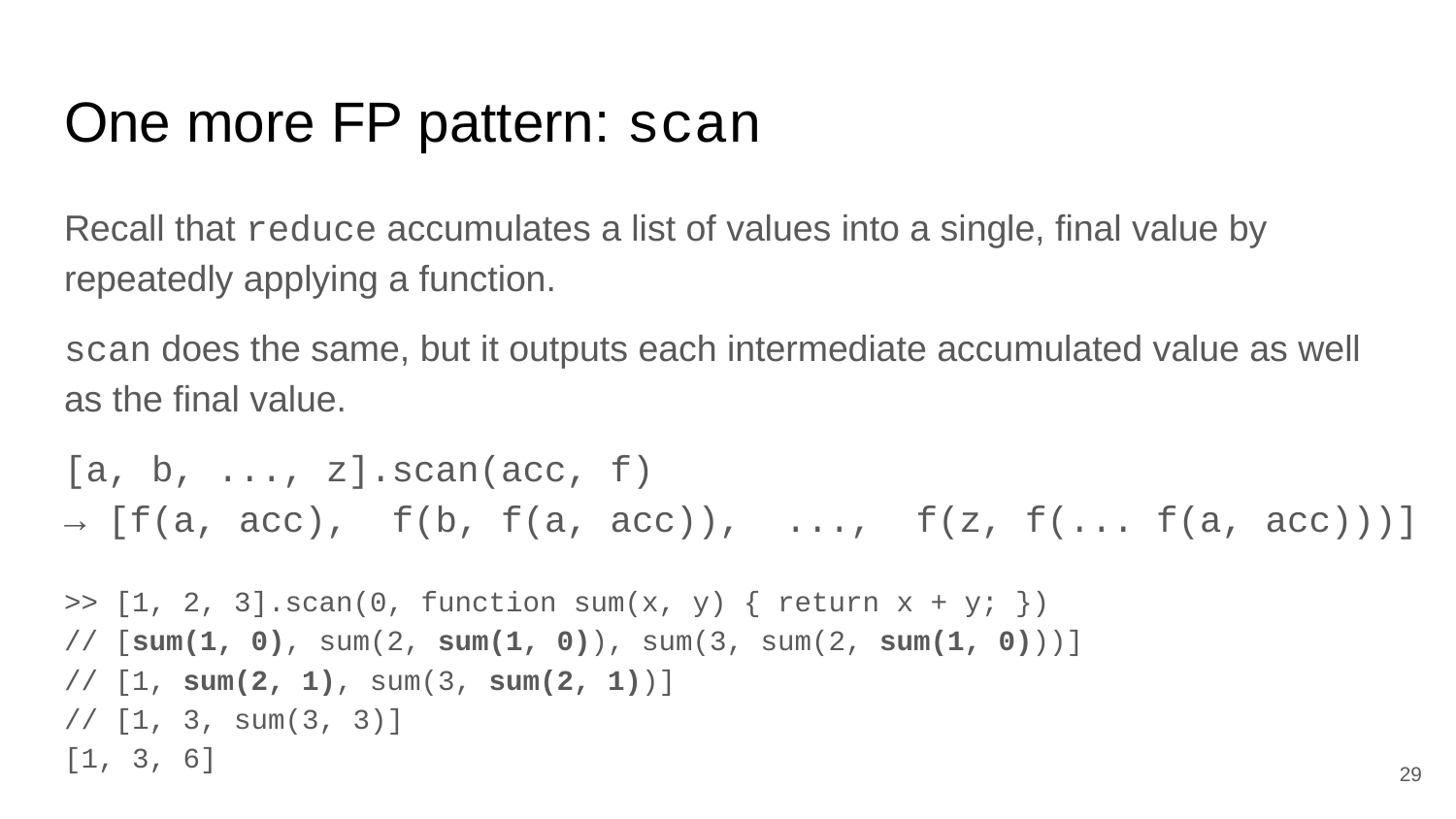

# One more FP pattern: scan
Recall that reduce accumulates a list of values into a single, final value by repeatedly applying a function.
scan does the same, but it outputs each intermediate accumulated value as well
as the final value.
[a, b, ..., z].scan(acc, f)
→ [f(a, acc),  f(b, f(a, acc)),  ...,  f(z, f(... f(a, acc)))]
>> [1, 2, 3].scan(0, function sum(x, y) { return x + y; })
// [sum(1, 0), sum(2, sum(1, 0)), sum(3, sum(2, sum(1, 0)))]
// [1, sum(2, 1), sum(3, sum(2, 1))]
// [1, 3, sum(3, 3)]
[1, 3, 6]
29